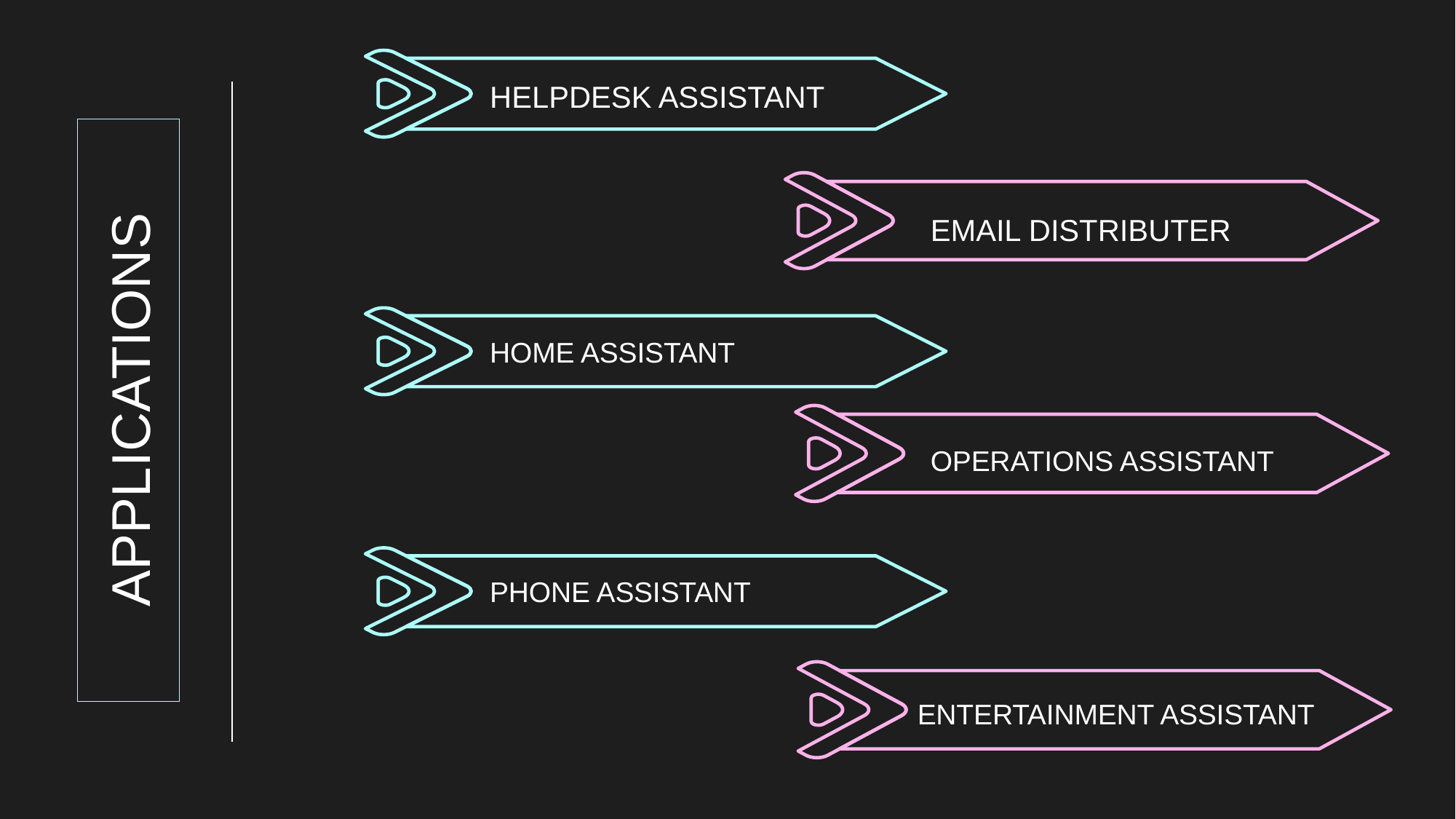

HELPDESK ASSISTANT

EMAIL DISTRIBUTER

HOME ASSISTANT
# APPLICATIONS

OPERATIONS ASSISTANT

PHONE ASSISTANT

ENTERTAINMENT ASSISTANT